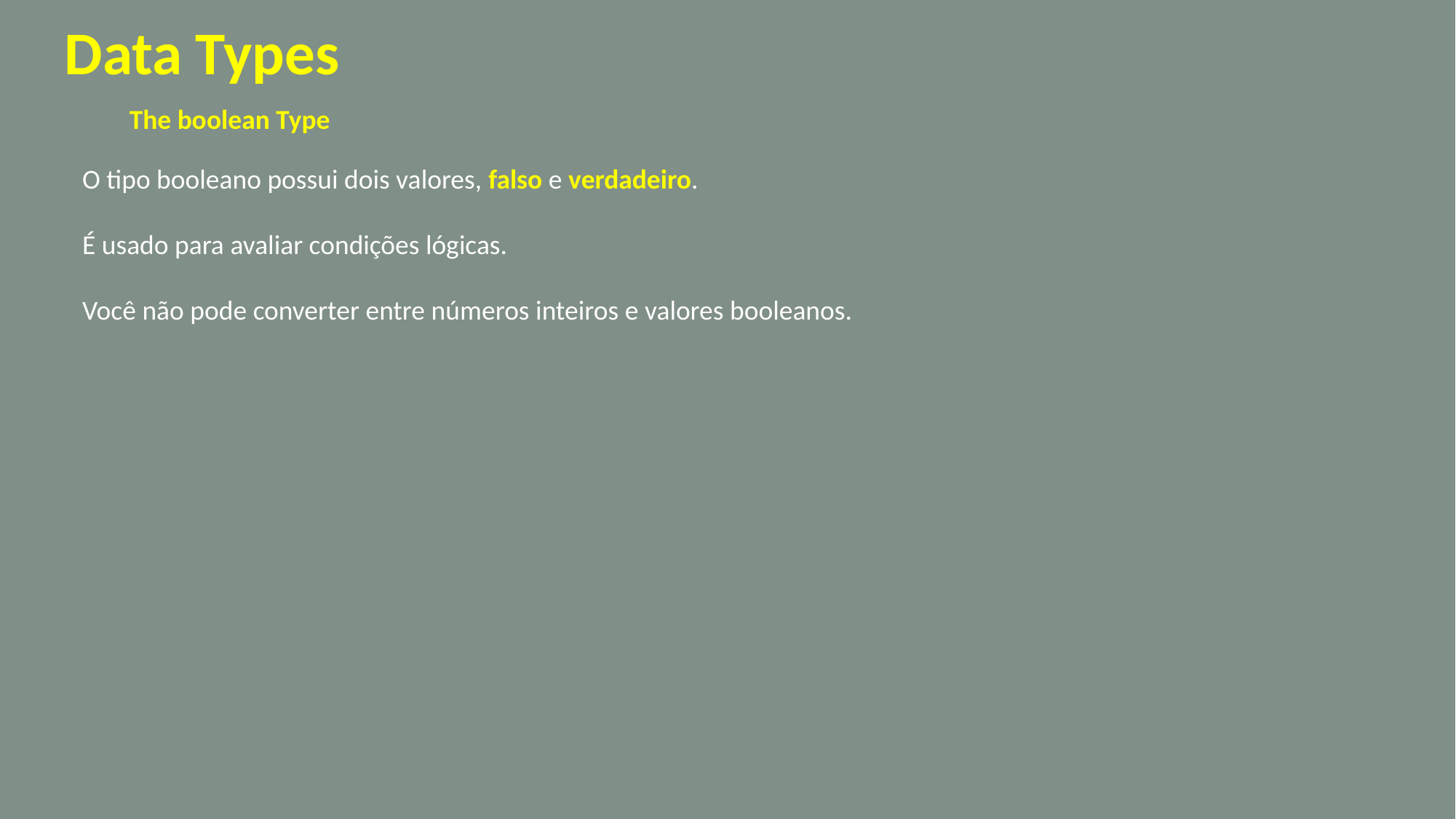

Data Types
The boolean Type
O tipo booleano possui dois valores, falso e verdadeiro.

É usado para avaliar condições lógicas.

Você não pode converter entre números inteiros e valores booleanos.